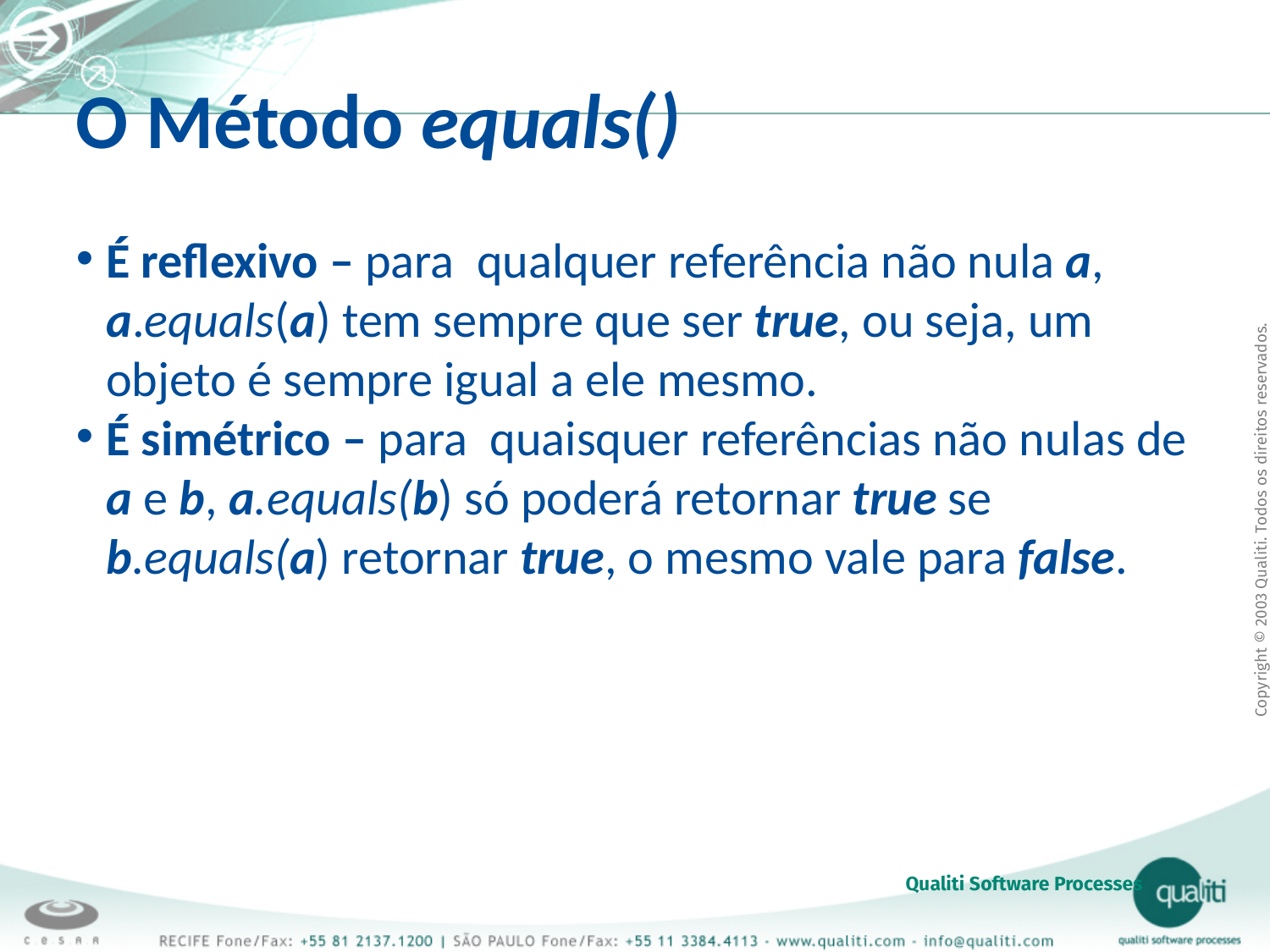

O Método equals()
É reflexivo – para  qualquer referência não nula a, a.equals(a) tem sempre que ser true, ou seja, um objeto é sempre igual a ele mesmo.
É simétrico – para  quaisquer referências não nulas de a e b, a.equals(b) só poderá retornar true se b.equals(a) retornar true, o mesmo vale para false.